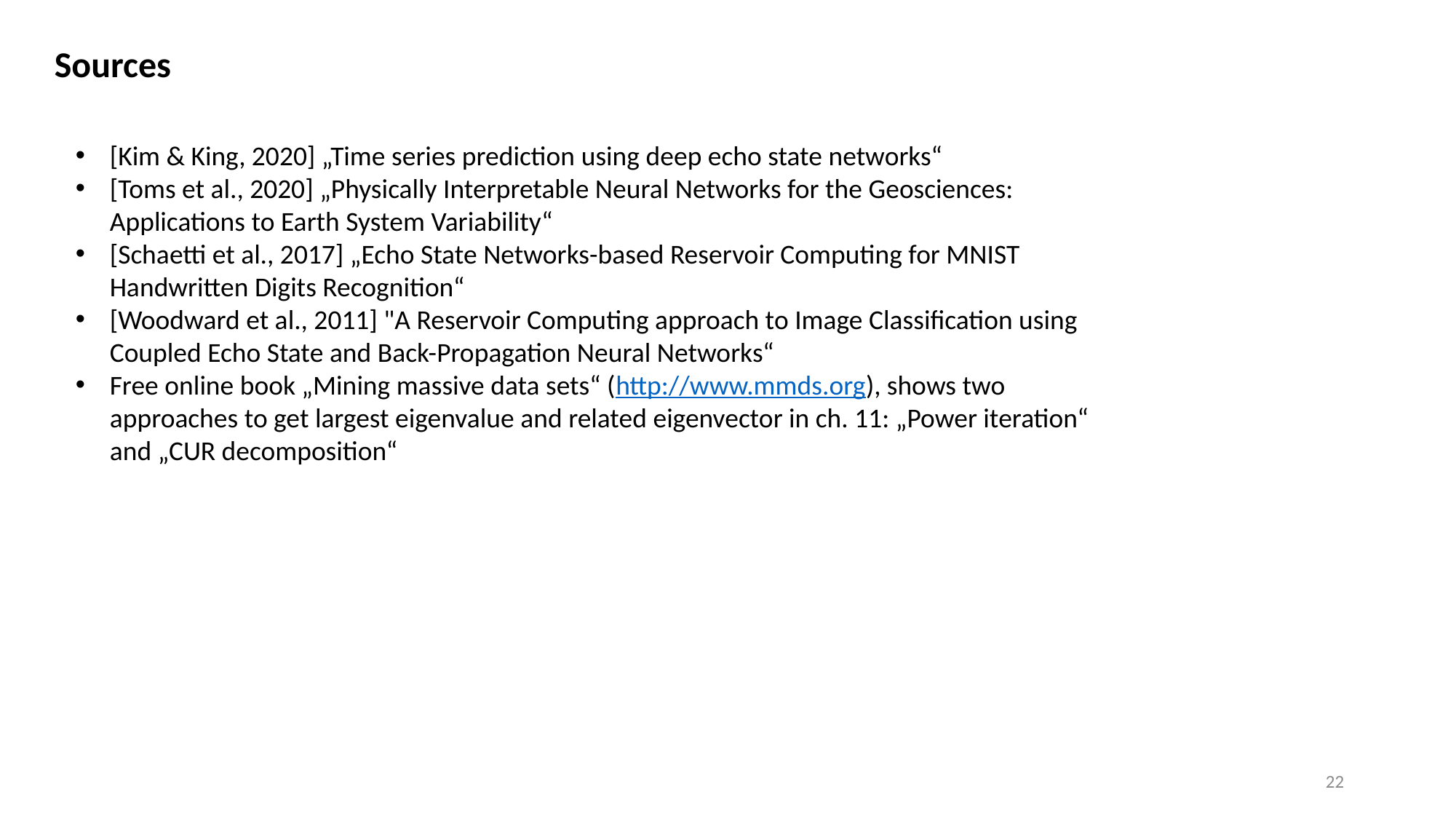

Sources
[Kim & King, 2020] „Time series prediction using deep echo state networks“
[Toms et al., 2020] „Physically Interpretable Neural Networks for the Geosciences: Applications to Earth System Variability“
[Schaetti et al., 2017] „Echo State Networks-based Reservoir Computing for MNIST Handwritten Digits Recognition“
[Woodward et al., 2011] "A Reservoir Computing approach to Image Classification using Coupled Echo State and Back-Propagation Neural Networks“
Free online book „Mining massive data sets“ (http://www.mmds.org), shows two approaches to get largest eigenvalue and related eigenvector in ch. 11: „Power iteration“ and „CUR decomposition“
22